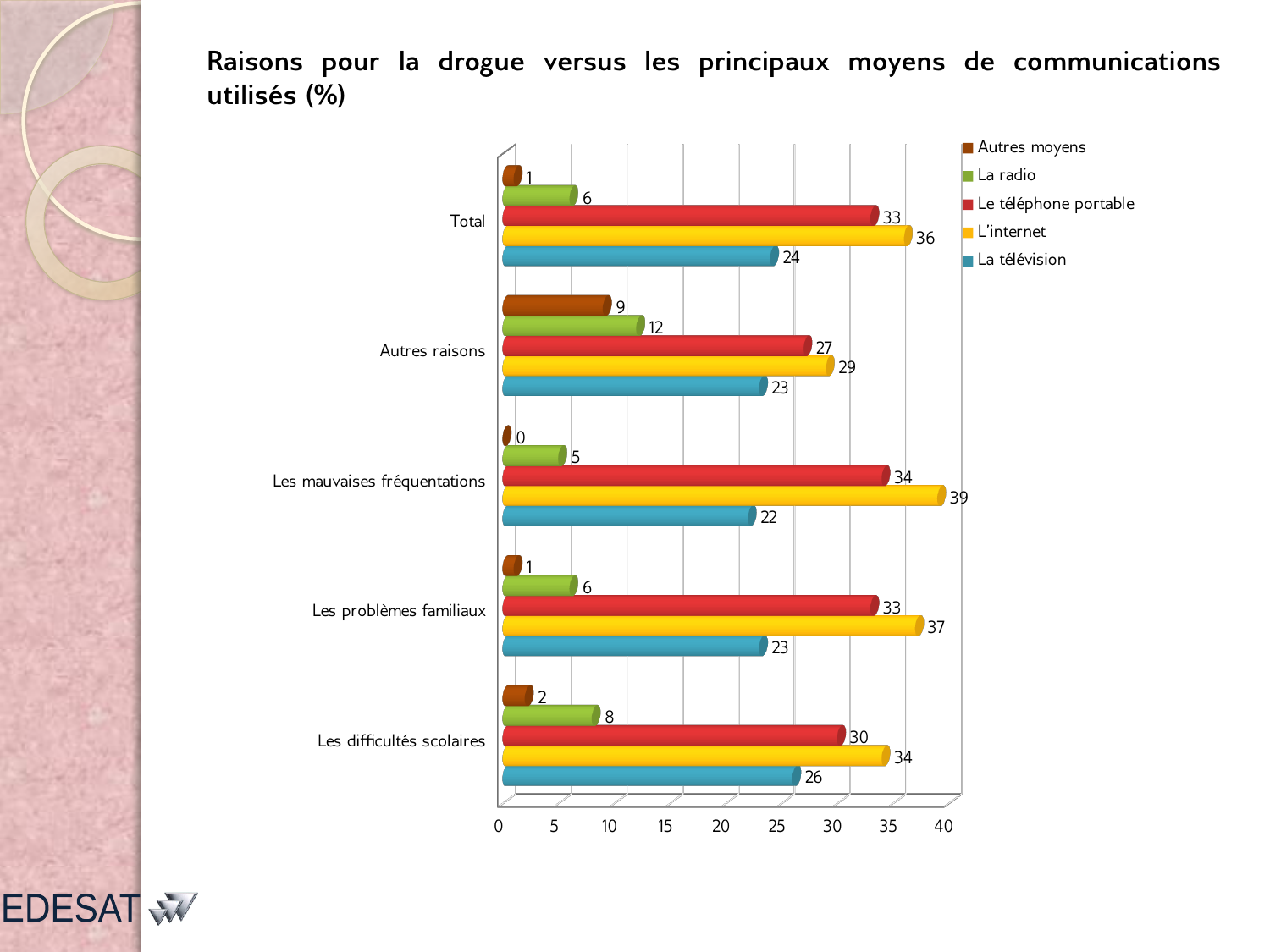

Raisons pour la drogue versus les principaux moyens de communications utilisés (%)

[unsupported chart]